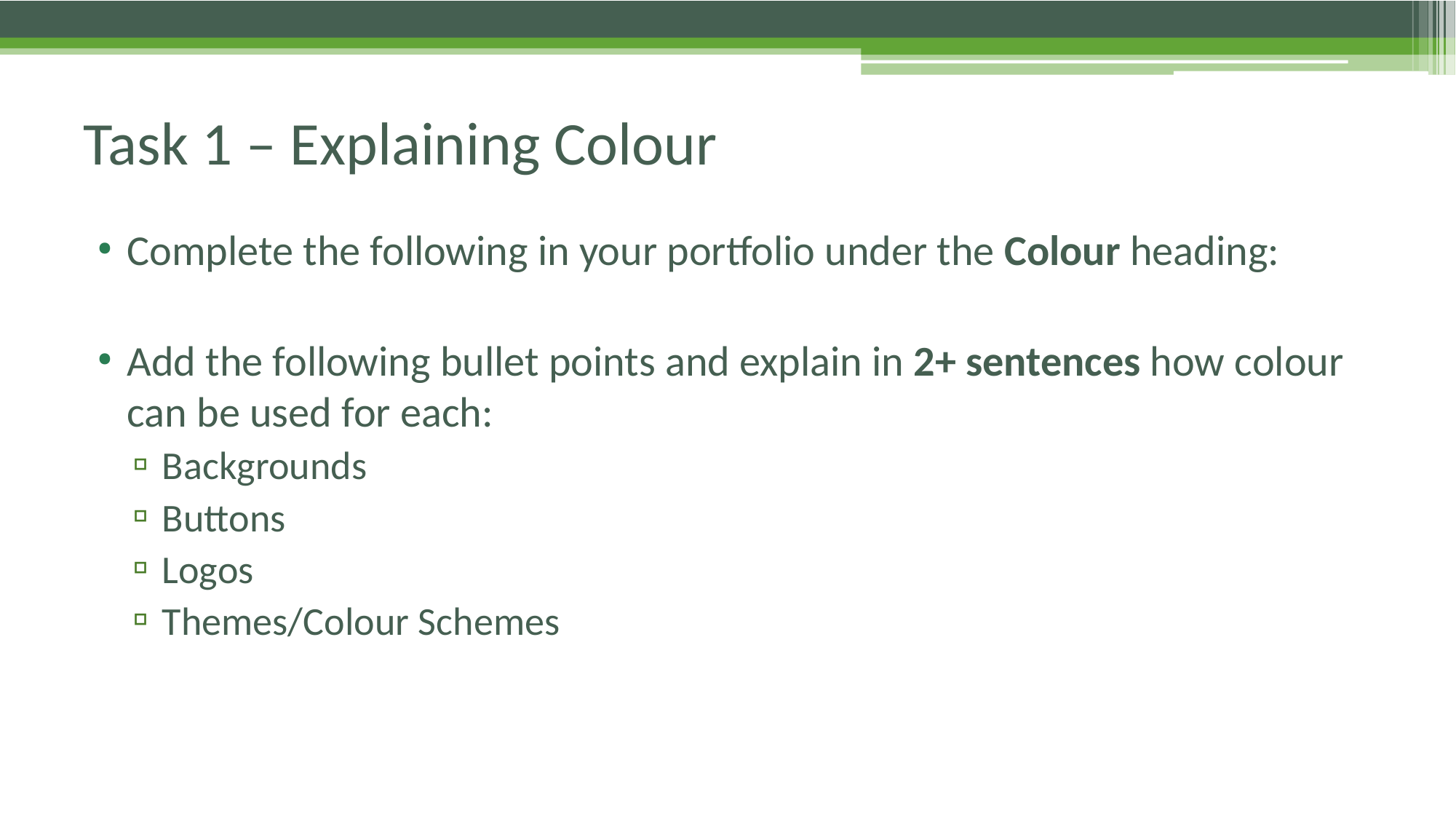

# Task 1 – Explaining Colour
Complete the following in your portfolio under the Colour heading:

Add the following bullet points and explain in 2+ sentences how colour can be used for each:
Backgrounds
Buttons
Logos
Themes/Colour Schemes